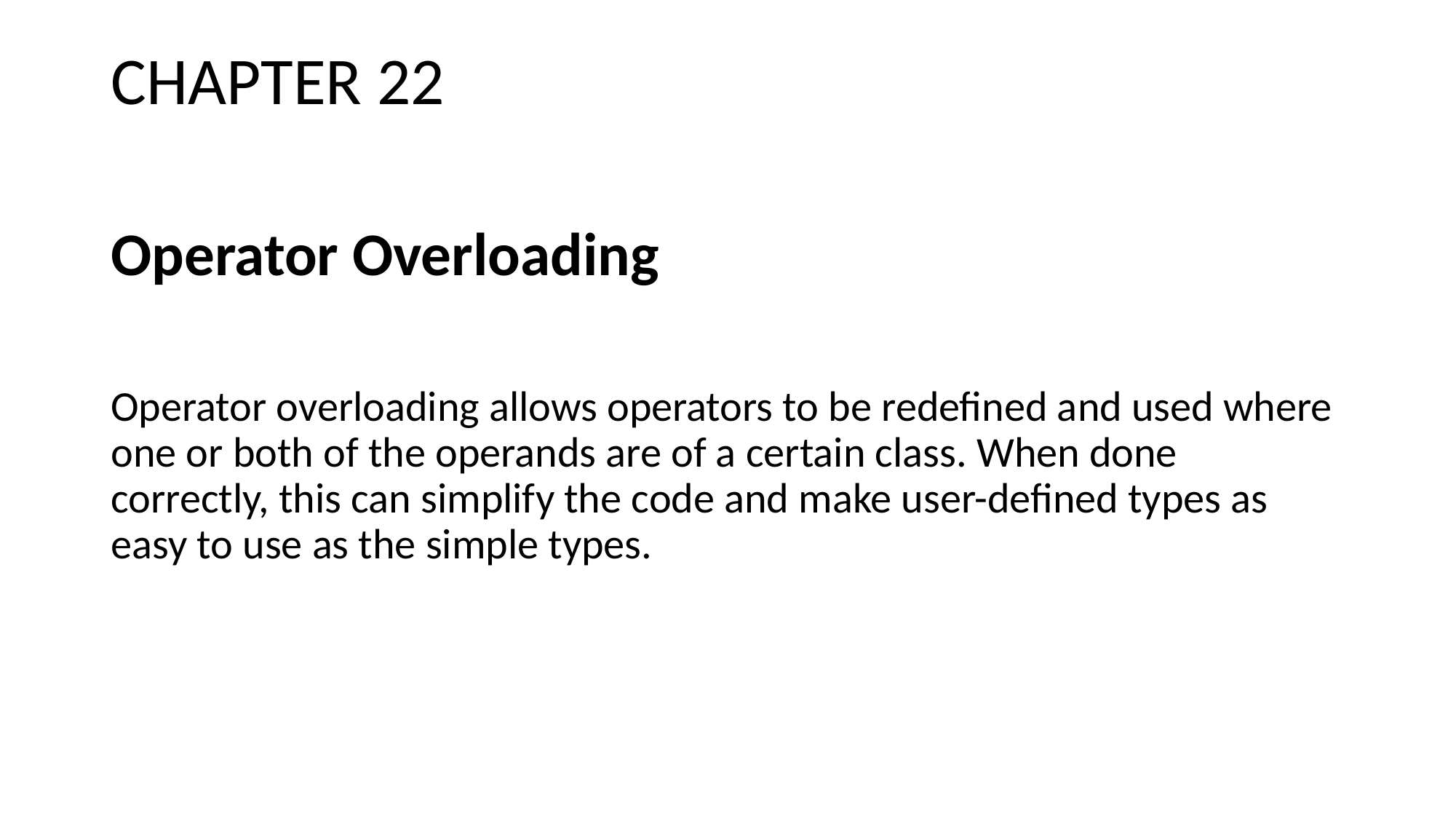

# CHAPTER 22
Operator Overloading

Operator overloading allows operators to be redefined and used where one or both of the operands are of a certain class. When done correctly, this can simplify the code and make user-defined types as easy to use as the simple types.